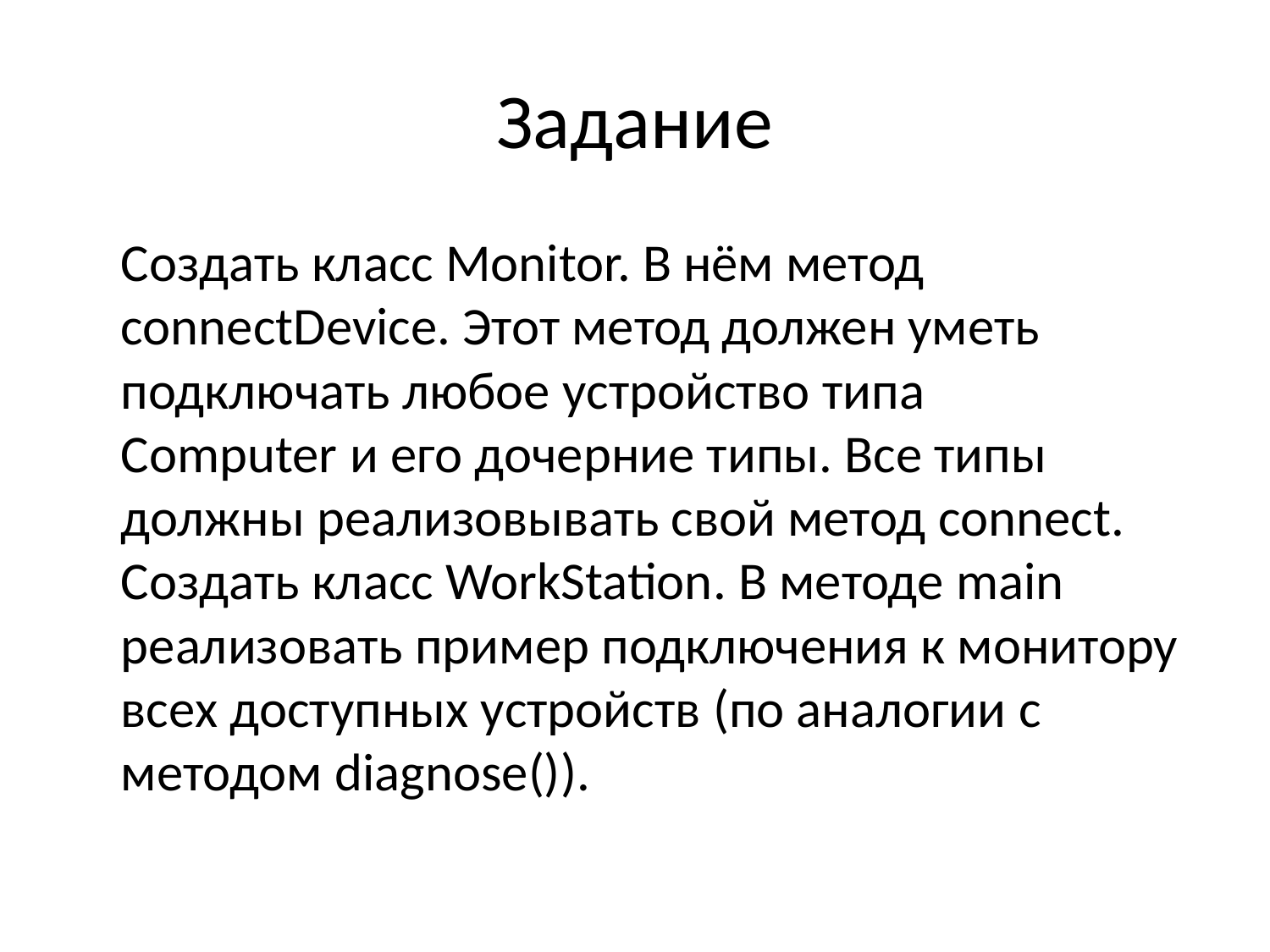

# Задание
	Создать класс Monitor. В нём метод connectDevice. Этот метод должен уметь подключать любое устройство типа Computer и его дочерние типы. Все типы должны реализовывать свой метод connect. Создать класс WorkStation. В методе main реализовать пример подключения к монитору всех доступных устройств (по аналогии с методом diagnose()).